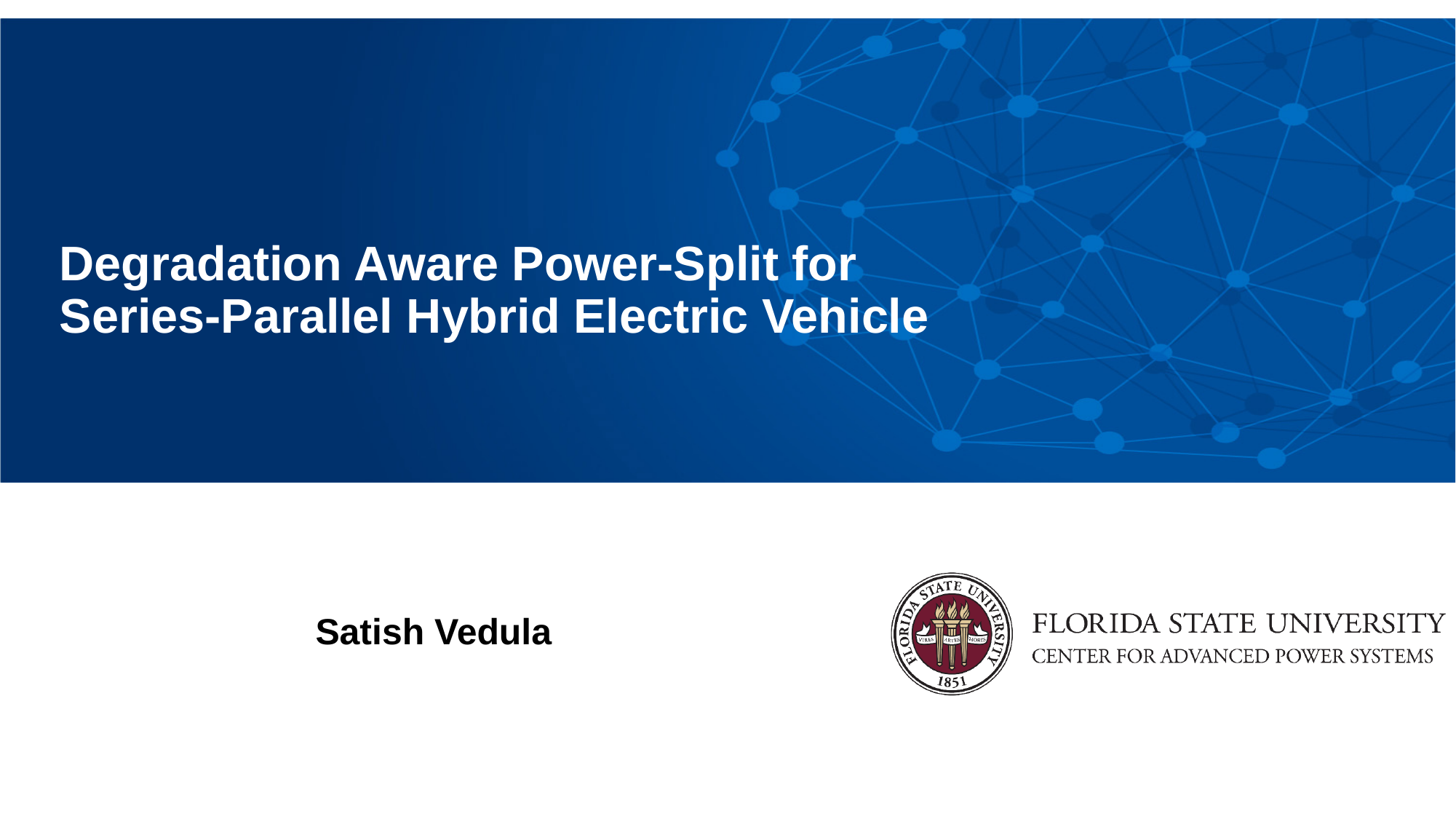

Degradation Aware Power-Split for Series-Parallel Hybrid Electric Vehicle
Satish Vedula